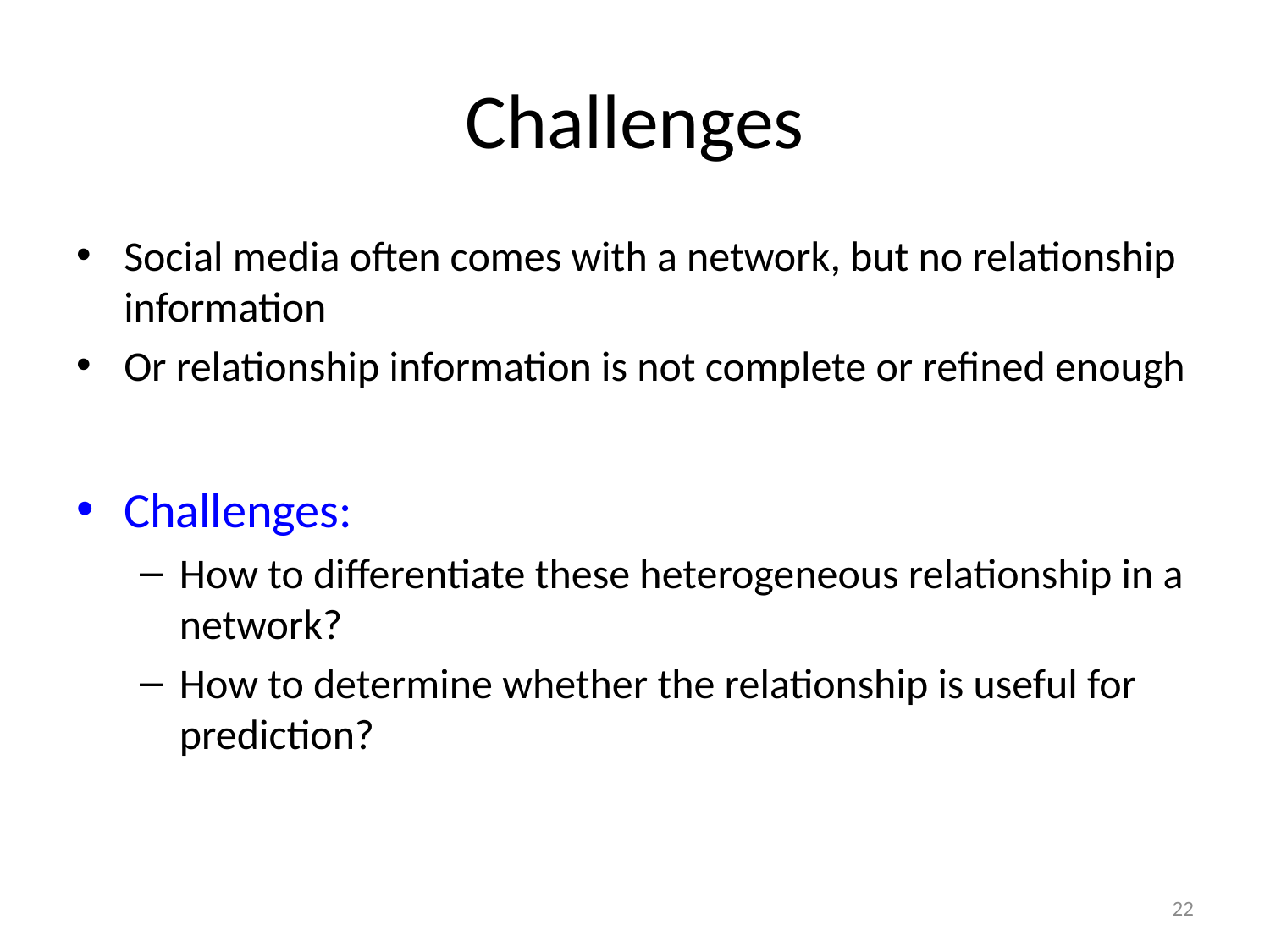

# Challenges
Social media often comes with a network, but no relationship information
Or relationship information is not complete or refined enough

Challenges:
How to differentiate these heterogeneous relationship in a network?
How to determine whether the relationship is useful for prediction?
22